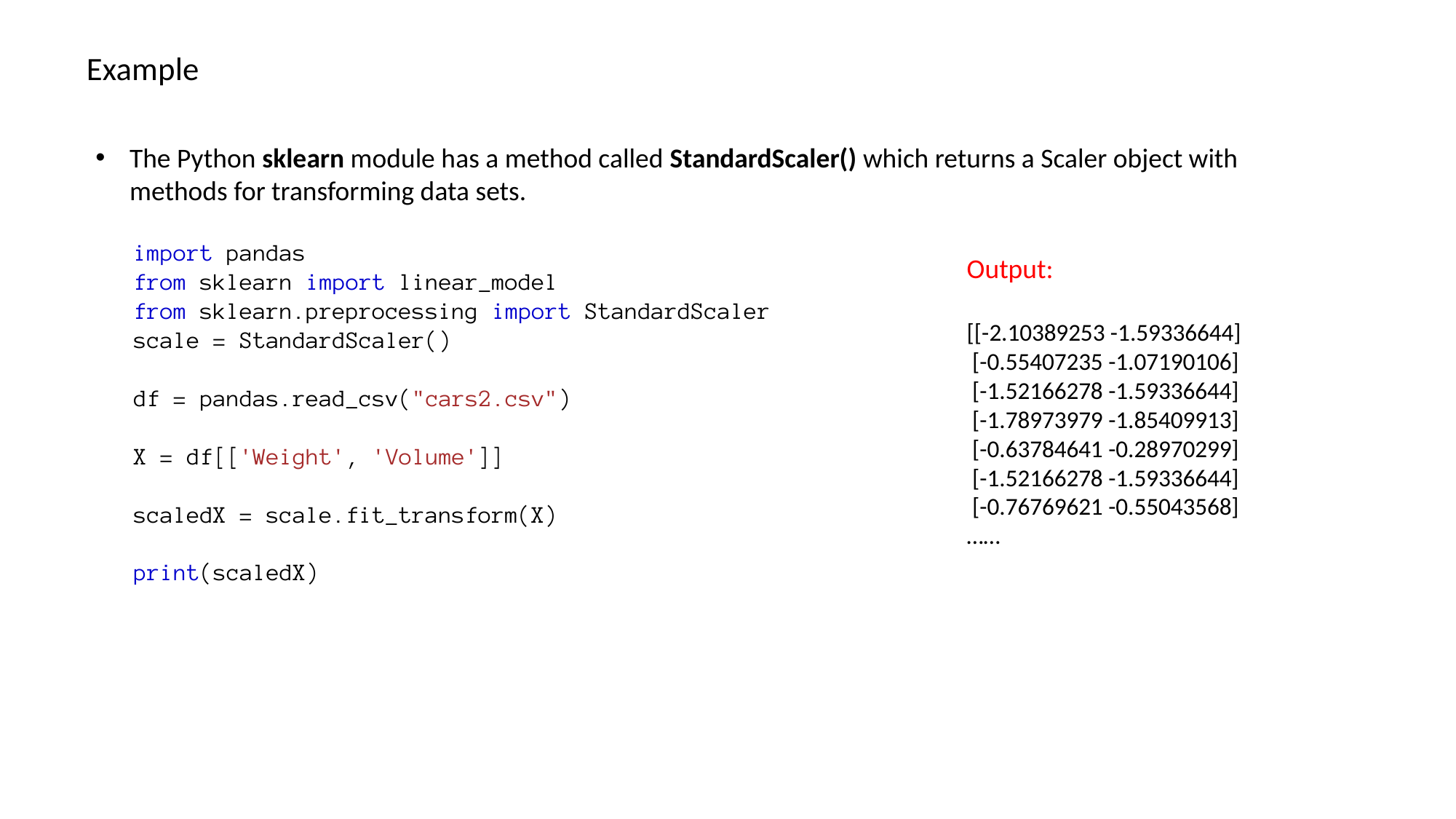

# Example
The Python sklearn module has a method called StandardScaler() which returns a Scaler object with methods for transforming data sets.
import pandas
from sklearn import linear_model
from sklearn.preprocessing import StandardScaler
scale = StandardScaler()
df = pandas.read_csv("cars2.csv")
X = df[['Weight', 'Volume']]
scaledX = scale.fit_transform(X)
print(scaledX)
Output:

[[-2.10389253 -1.59336644]
 [-0.55407235 -1.07190106]
 [-1.52166278 -1.59336644]
 [-1.78973979 -1.85409913]
 [-0.63784641 -0.28970299]
 [-1.52166278 -1.59336644]
 [-0.76769621 -0.55043568]
……